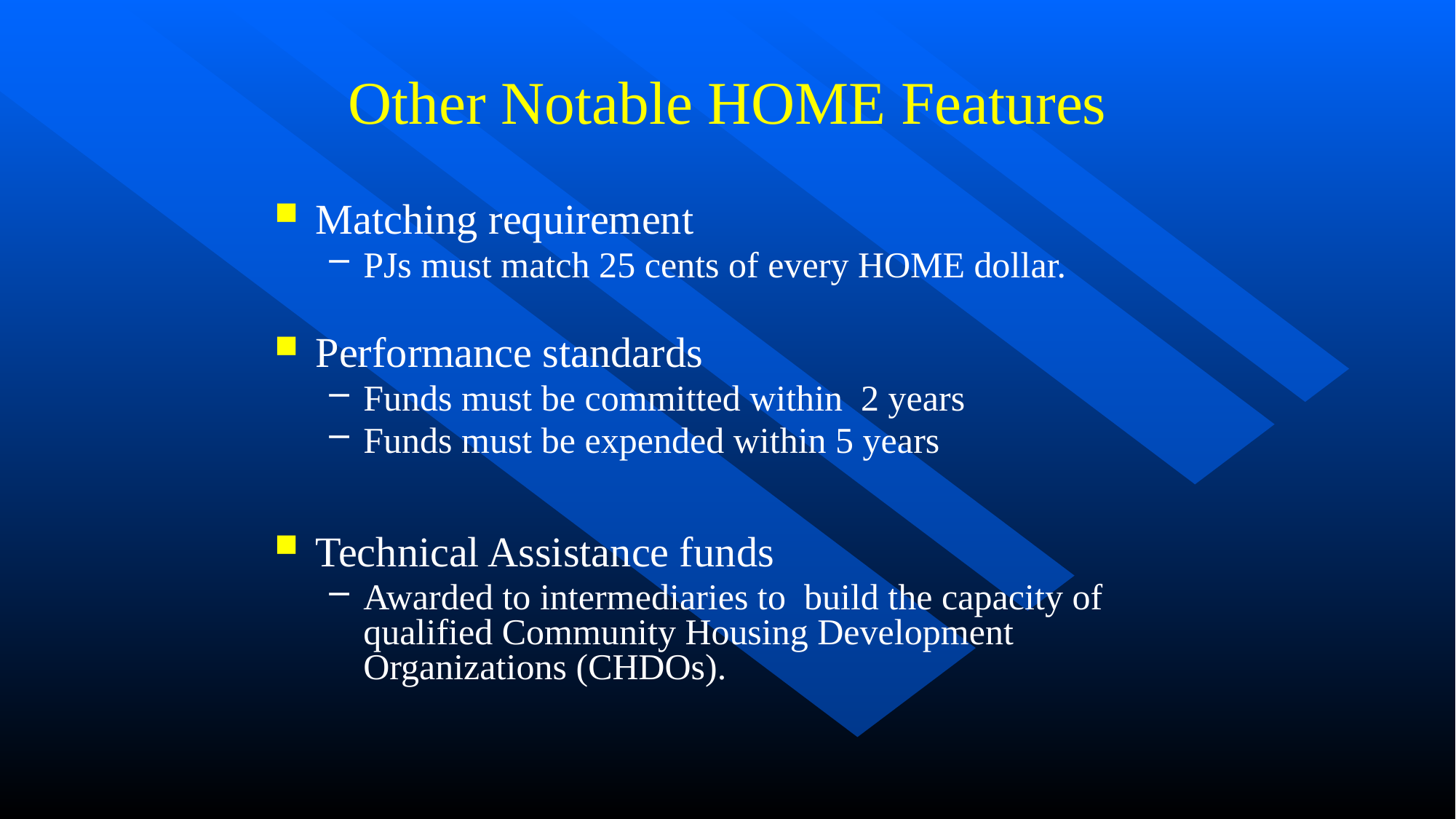

# Other Notable HOME Features
Matching requirement
PJs must match 25 cents of every HOME dollar.

Performance standards
Funds must be committed within  2 years
Funds must be expended within 5 years

Technical Assistance funds
Awarded to intermediaries to  build the capacity of qualified Community Housing Development Organizations (CHDOs).